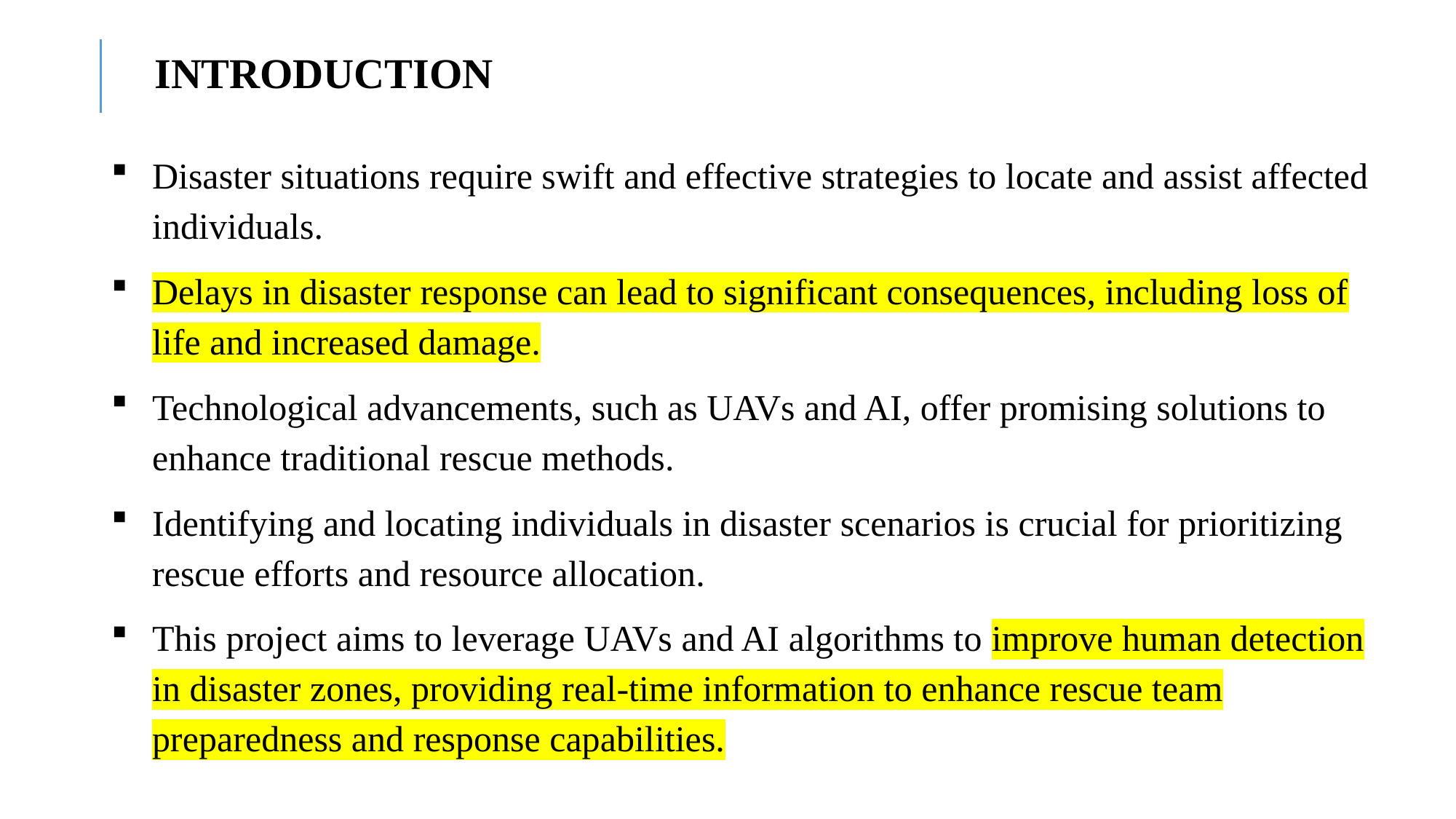

INTRODUCTION
Disaster situations require swift and effective strategies to locate and assist affected individuals.
Delays in disaster response can lead to significant consequences, including loss of life and increased damage.
Technological advancements, such as UAVs and AI, offer promising solutions to enhance traditional rescue methods.
Identifying and locating individuals in disaster scenarios is crucial for prioritizing rescue efforts and resource allocation.
This project aims to leverage UAVs and AI algorithms to improve human detection in disaster zones, providing real-time information to enhance rescue team preparedness and response capabilities.